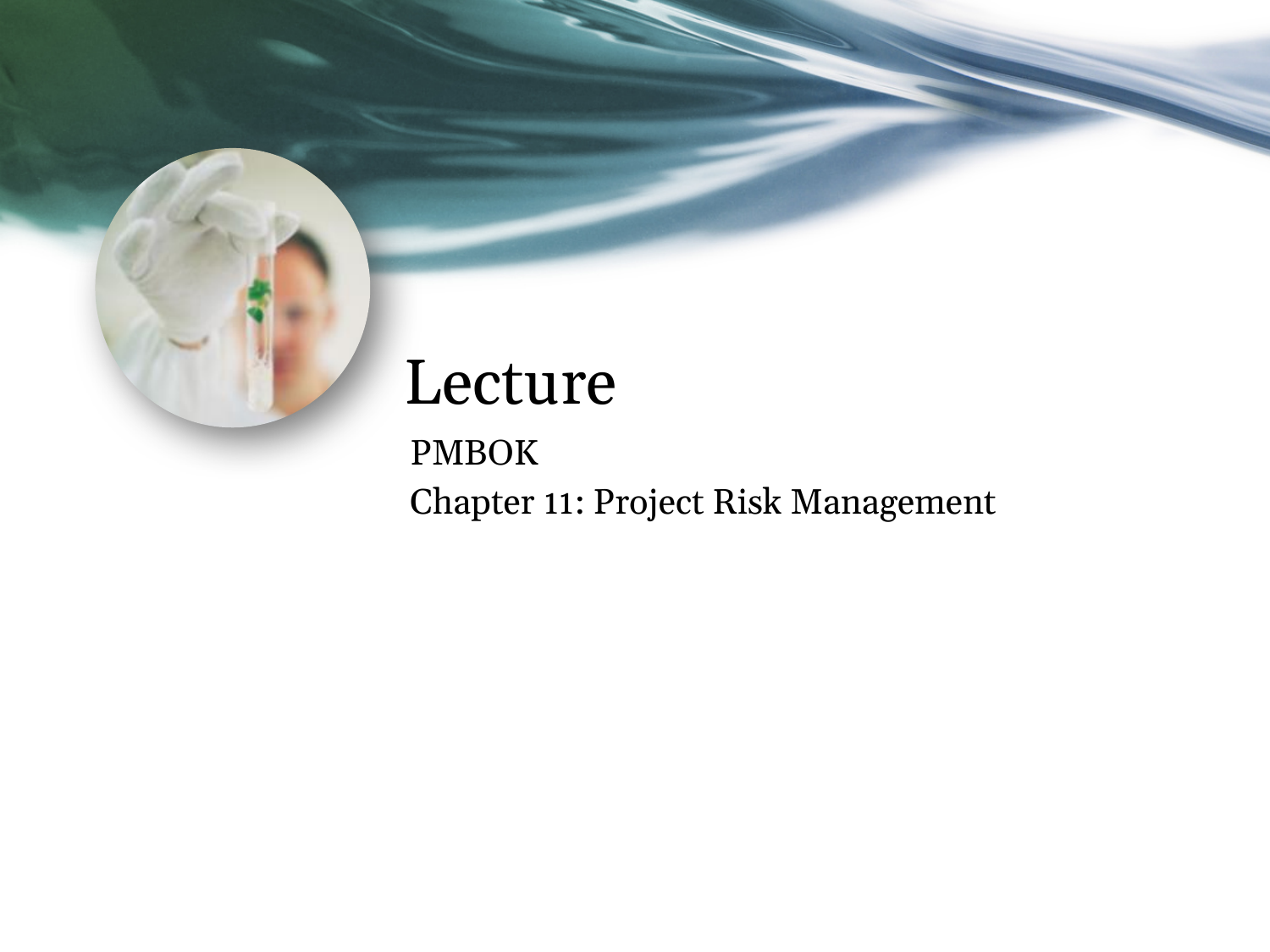

# Lecture
PMBOK
Chapter 11: Project Risk Management